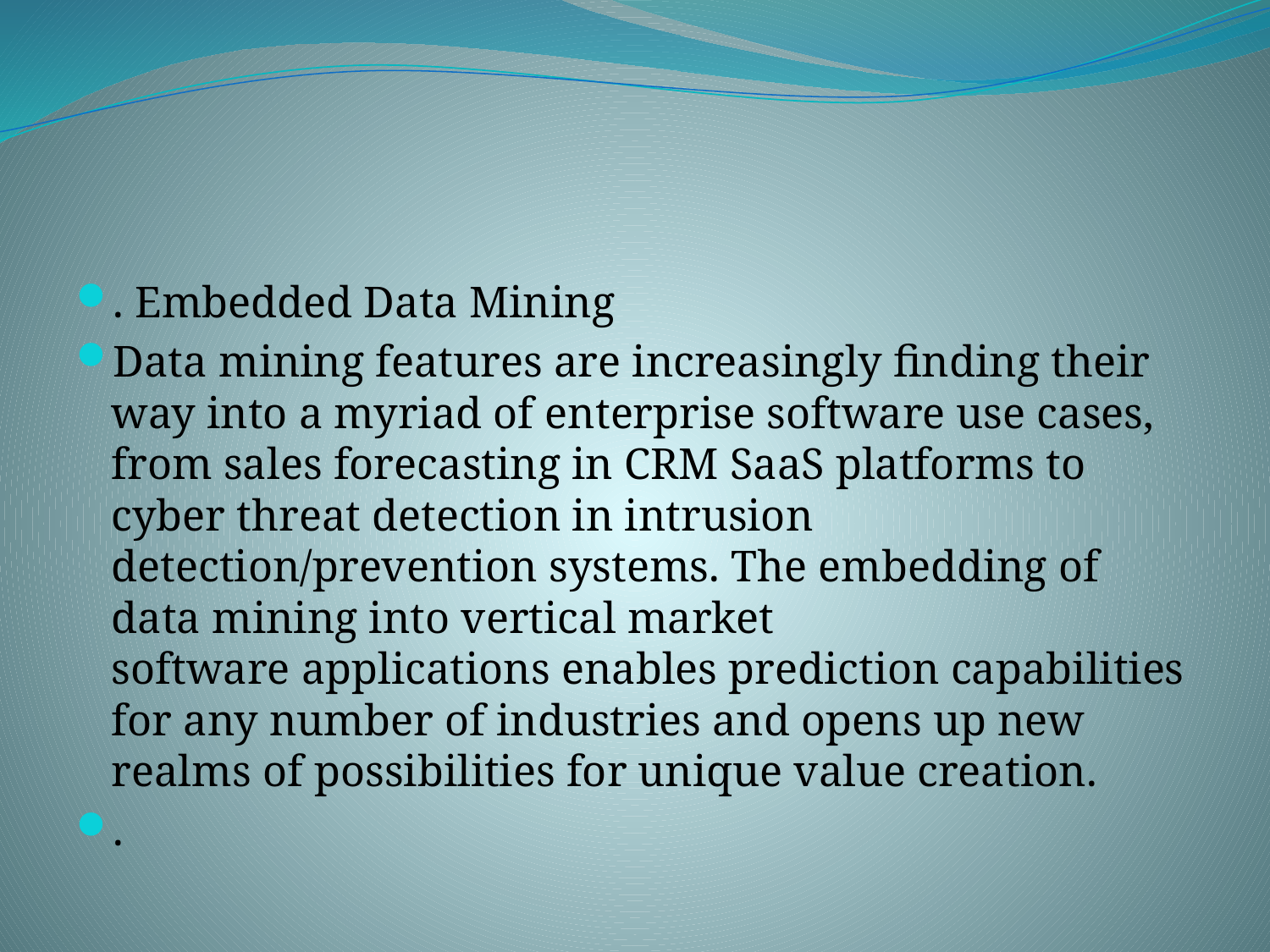

#
. Embedded Data Mining
Data mining features are increasingly finding their way into a myriad of enterprise software use cases, from sales forecasting in CRM SaaS platforms to cyber threat detection in intrusion detection/prevention systems. The embedding of data mining into vertical market software applications enables prediction capabilities for any number of industries and opens up new realms of possibilities for unique value creation.
.